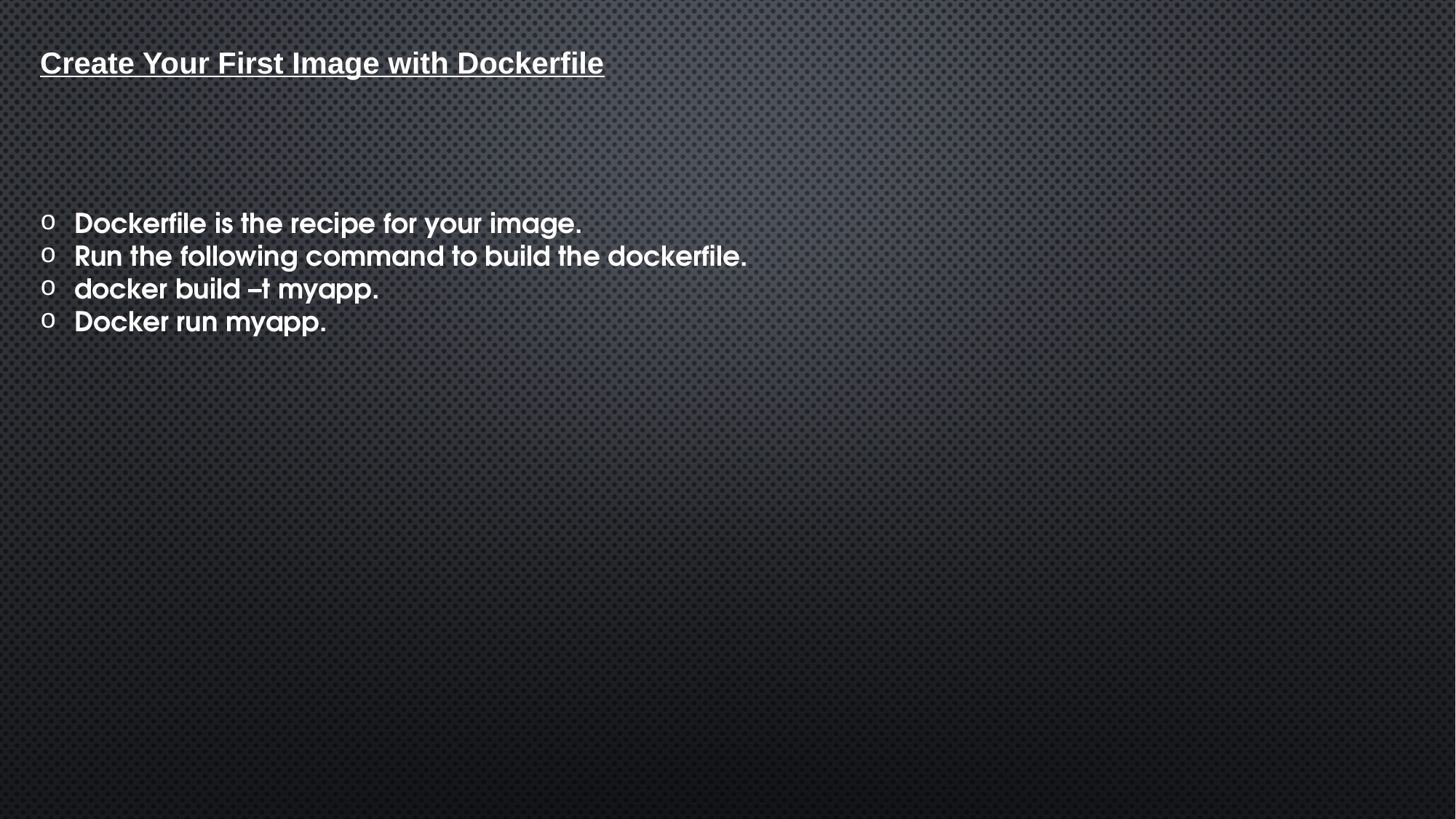

Create Your First Image with Dockerfile
Dockerfile is the recipe for your image.
Run the following command to build the dockerfile.
docker build –t myapp.
Docker run myapp.